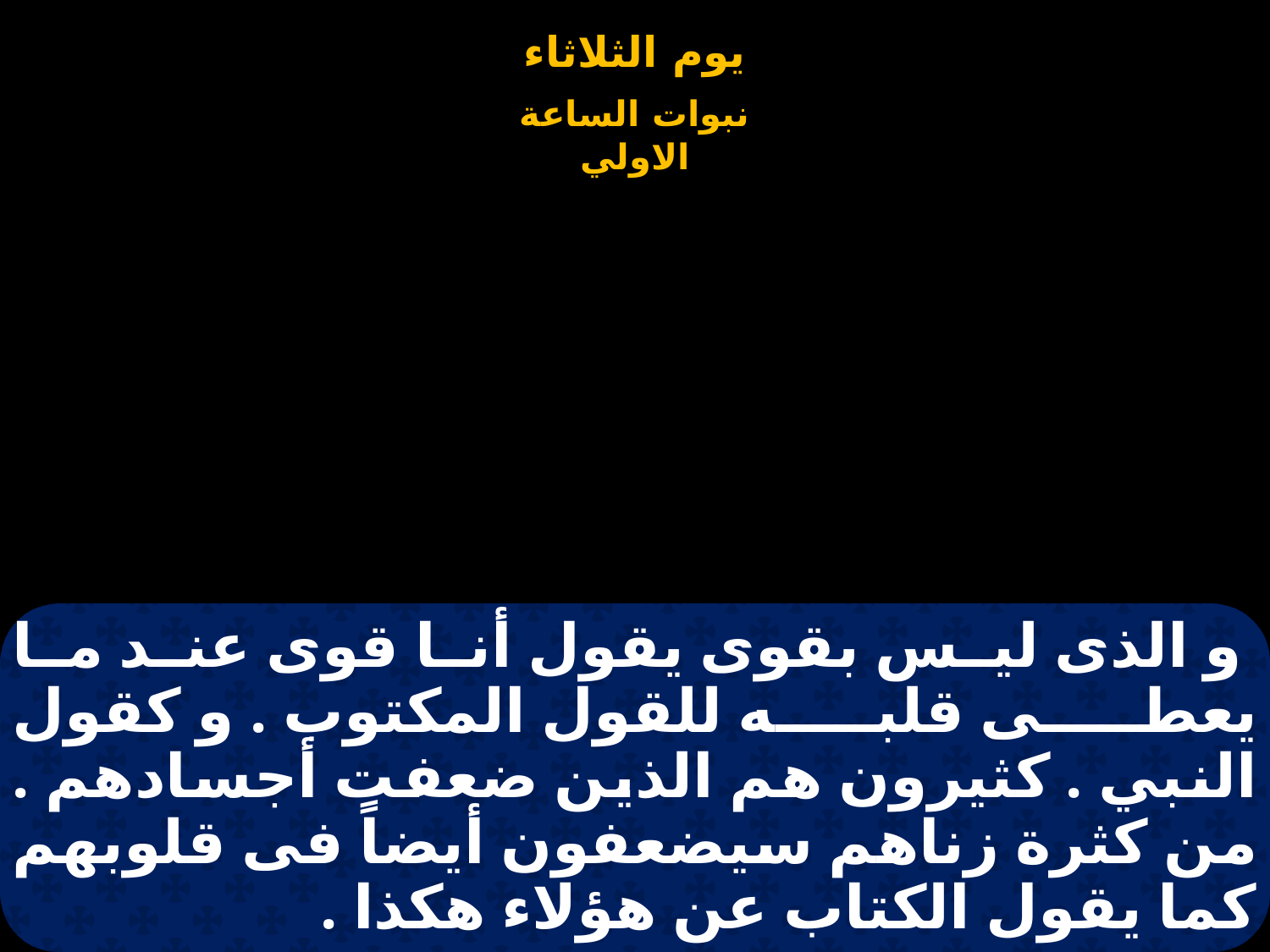

# و الذى ليس بقوى يقول أنا قوى عند ما يعطى قلبه للقول المكتوب . و كقول النبي . كثيرون هم الذين ضعفت أجسادهم . من كثرة زناهم سيضعفون أيضاً فى قلوبهم كما يقول الكتاب عن هؤلاء هكذا .